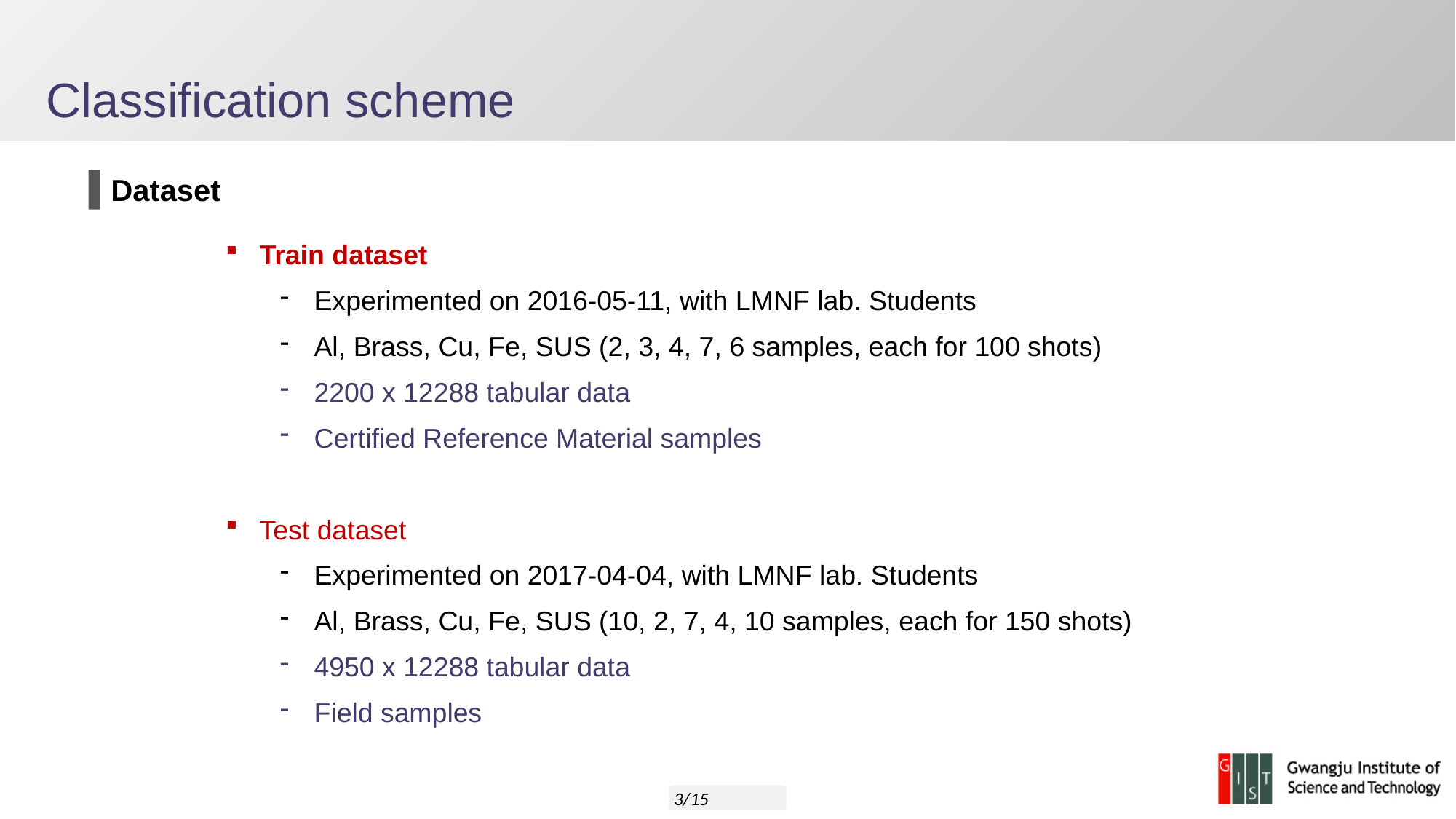

# Classification scheme
Dataset

Train dataset
Experimented on 2016-05-11, with LMNF lab. Students
Al, Brass, Cu, Fe, SUS (2, 3, 4, 7, 6 samples, each for 100 shots)
2200 x 12288 tabular data
Certified Reference Material samples

Test dataset
Experimented on 2017-04-04, with LMNF lab. Students
Al, Brass, Cu, Fe, SUS (10, 2, 7, 4, 10 samples, each for 150 shots)
4950 x 12288 tabular data
Field samples